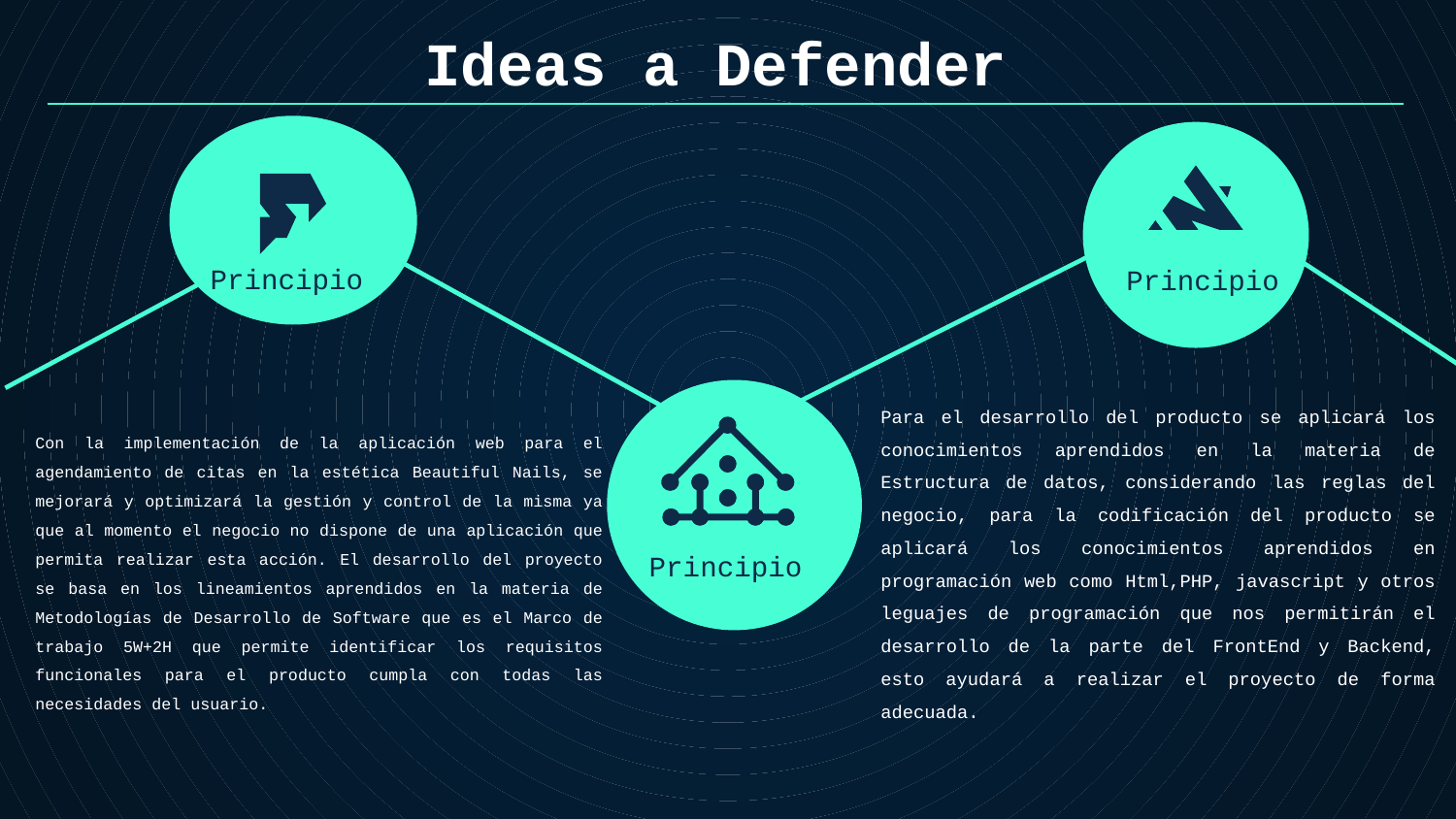

# Ideas a Defender

Principio
Principio

Para el desarrollo del producto se aplicará los conocimientos aprendidos en la materia de Estructura de datos, considerando las reglas del negocio, para la codificación del producto se aplicará los conocimientos aprendidos en programación web como Html,PHP, javascript y otros leguajes de programación que nos permitirán el desarrollo de la parte del FrontEnd y Backend, esto ayudará a realizar el proyecto de forma adecuada.
Con la implementación de la aplicación web para el agendamiento de citas en la estética Beautiful Nails, se mejorará y optimizará la gestión y control de la misma ya que al momento el negocio no dispone de una aplicación que permita realizar esta acción. El desarrollo del proyecto se basa en los lineamientos aprendidos en la materia de Metodologías de Desarrollo de Software que es el Marco de trabajo 5W+2H que permite identificar los requisitos funcionales para el producto cumpla con todas las necesidades del usuario.

Principio